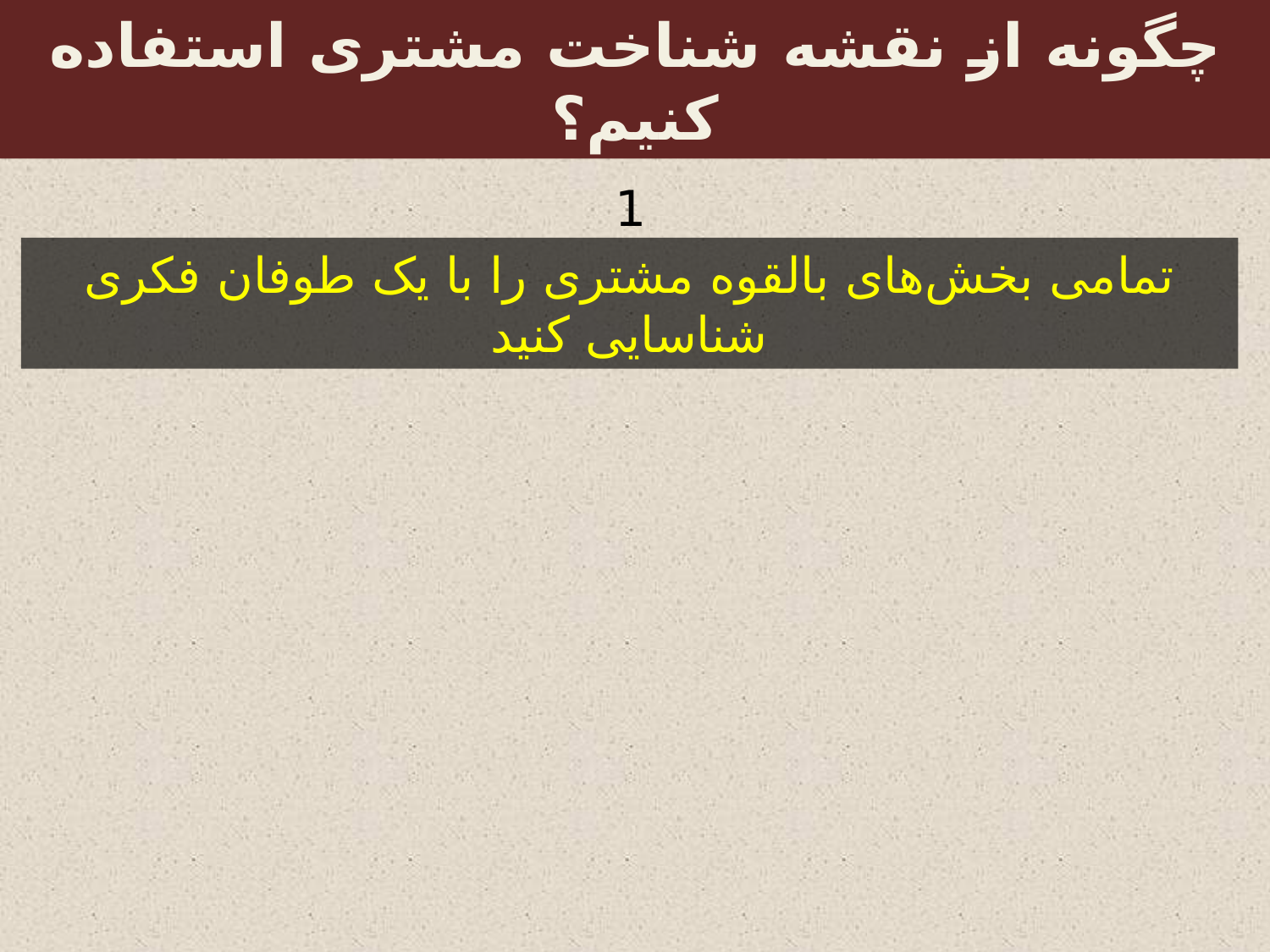

# چگونه از نقشه شناخت مشتری استفاده کنیم؟
1
تمامی بخش‌های بالقوه مشتری را با یک طوفان فکری شناسایی کنید